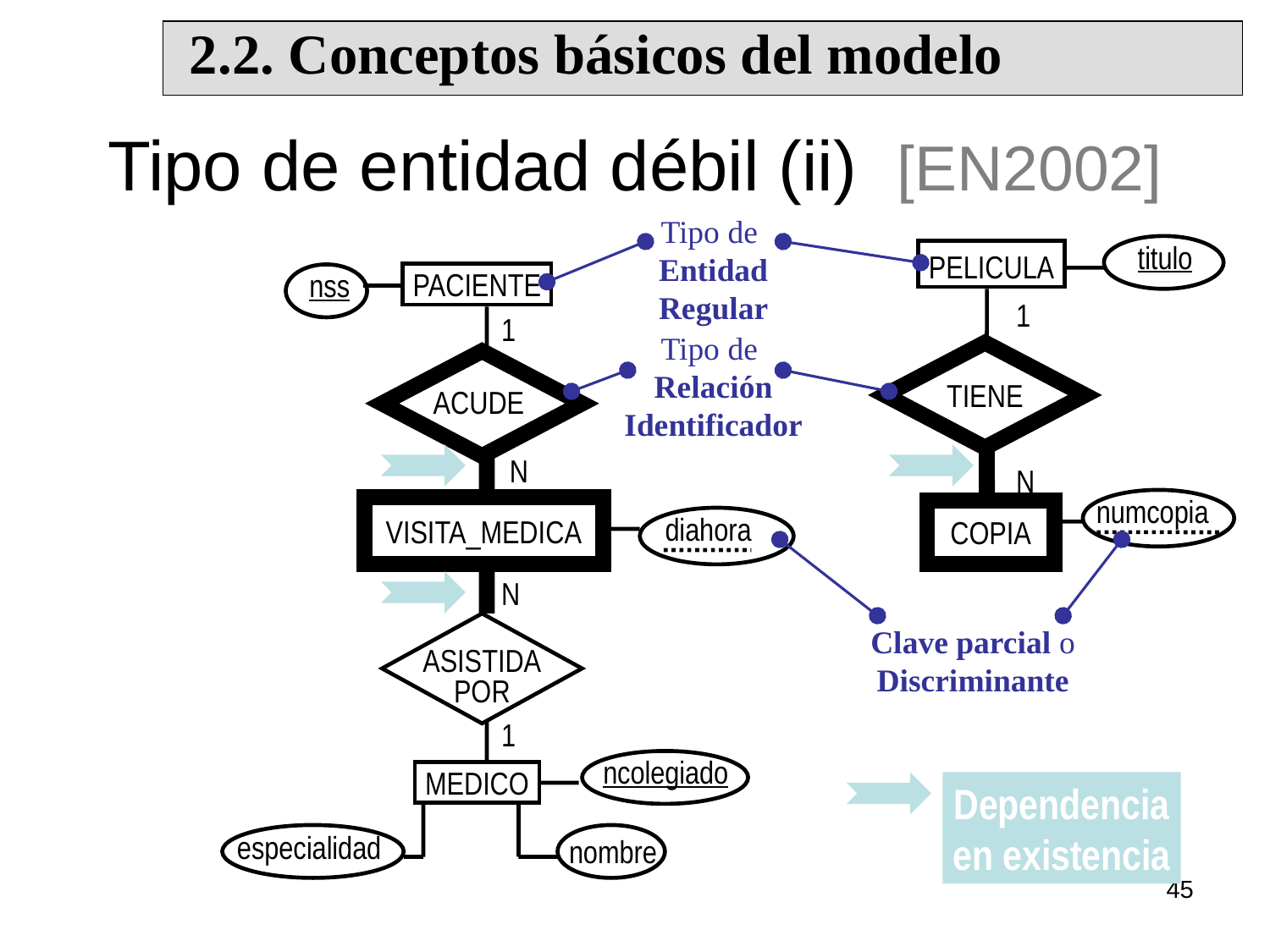

2.2. Conceptos básicos del modelo
# Tipo de entidad débil (ii)	[EN2002]
Tipo de
Entidad
Regular

titulo
PELICULA

1

TIENE

N

numcopia
COPIA

PACIENTE

nss

1

ACUDE
N

VISITA_MEDICA

diahora

N

ASISTIDA
POR

1

ncolegiado
MEDICO

nombre

especialidad

Tipo de
Relación
Identificador

Dependencia
en existencia

Clave parcial o Discriminante
45